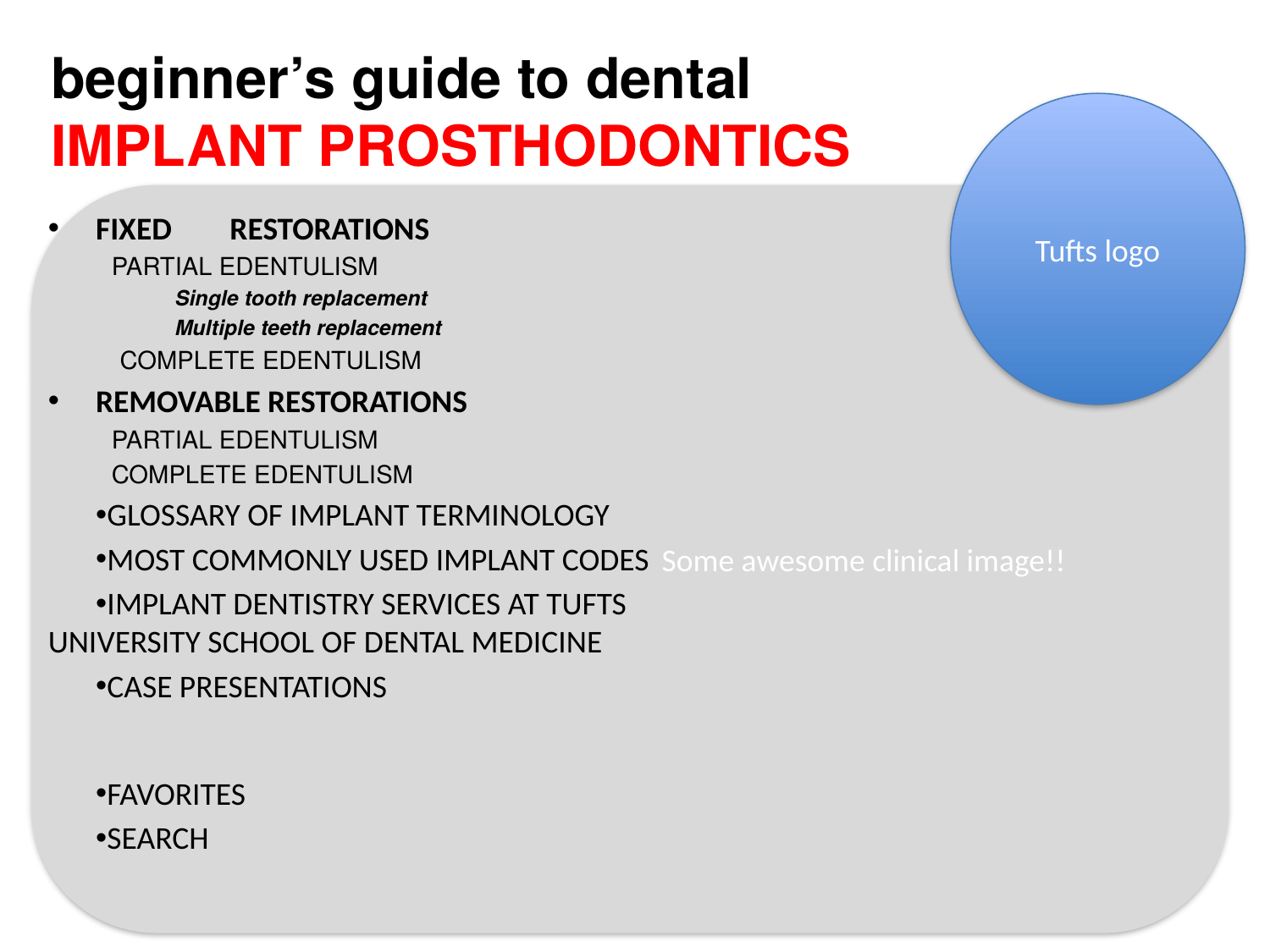

beginner’s guide to dental
IMPLANT PROSTHODONTICS
Tufts logo
                                                                 Some awesome clinical image!!
Fixed	 Restorations
Partial Edentulism
Single tooth replacement
Multiple teeth replacement
COMPLETE EDENTULISM
Removable Restorations
Partial Edentulism
COMPLETE EDENTULISM
Glossary of Implant Terminology
Most commonly used implant Codes
Implant Dentistry Services at Tufts University School of dental medicine
CASE PRESENTATIONS

FAVORITES
SEARCH